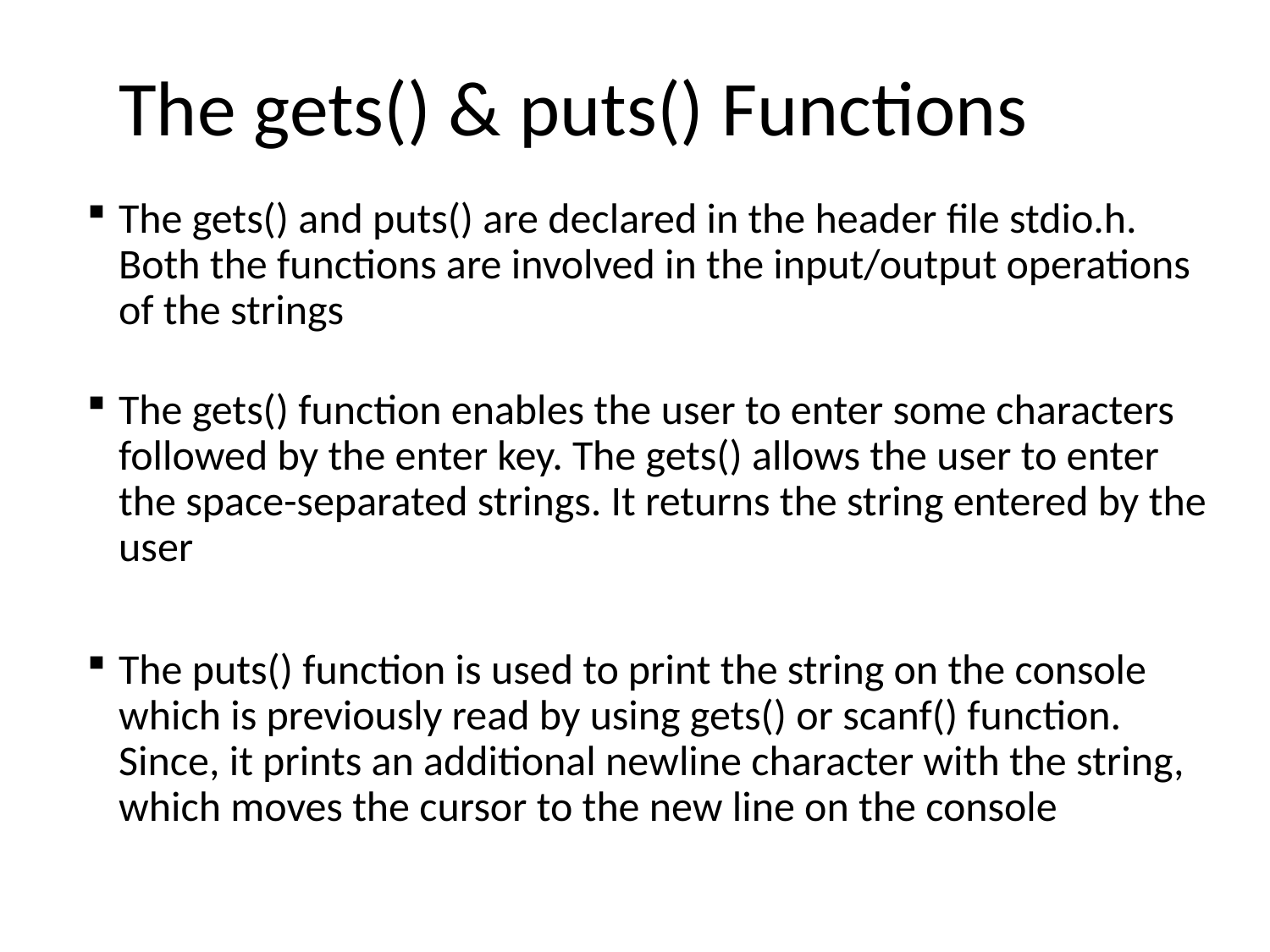

# The gets() & puts() Functions
The gets() and puts() are declared in the header file stdio.h. Both the functions are involved in the input/output operations of the strings

The gets() function enables the user to enter some characters followed by the enter key. The gets() allows the user to enter the space-separated strings. It returns the string entered by the user

The puts() function is used to print the string on the console which is previously read by using gets() or scanf() function. Since, it prints an additional newline character with the string, which moves the cursor to the new line on the console